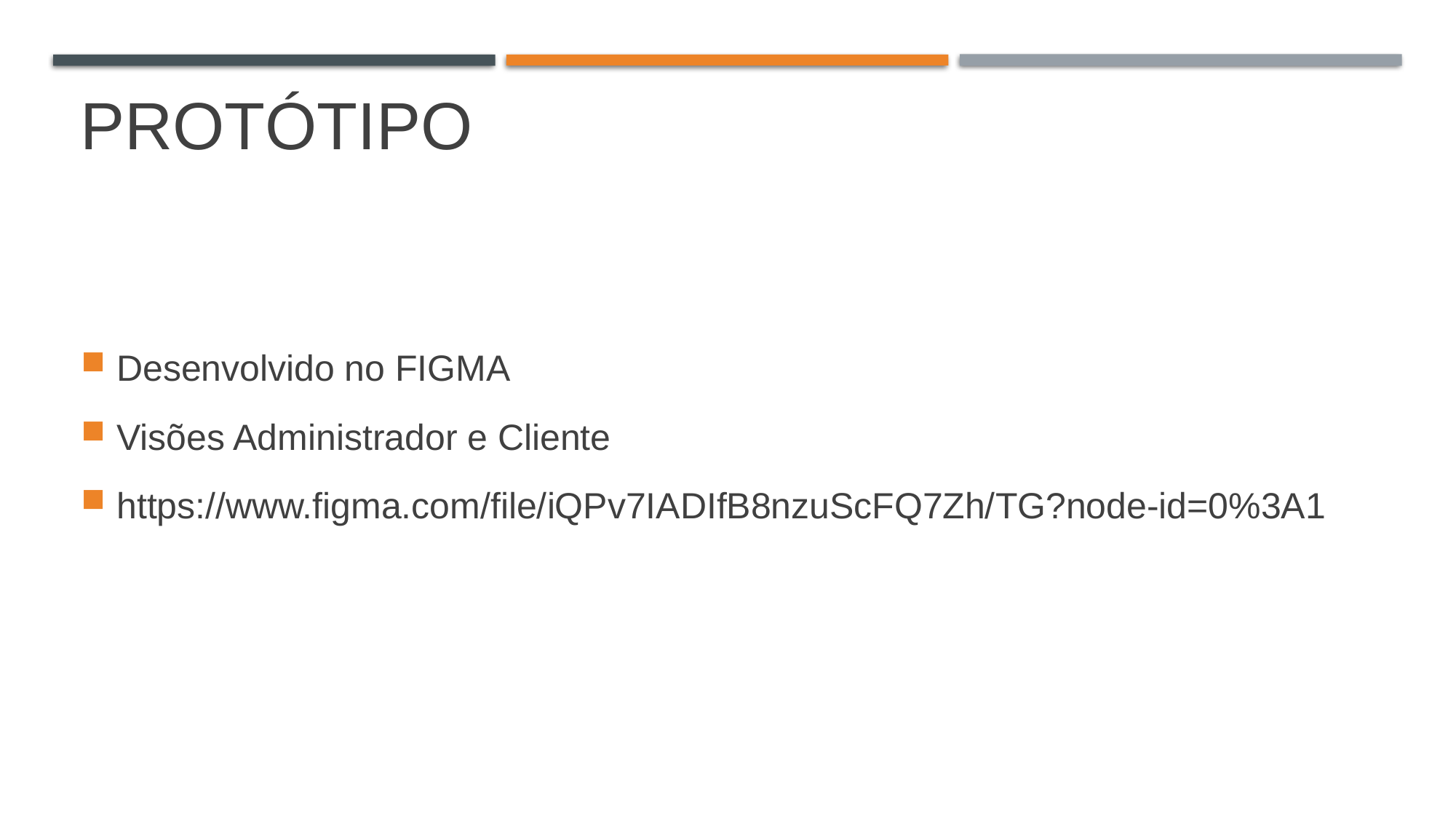

# Protótipo
Desenvolvido no FIGMA
Visões Administrador e Cliente
https://www.figma.com/file/iQPv7IADIfB8nzuScFQ7Zh/TG?node-id=0%3A1